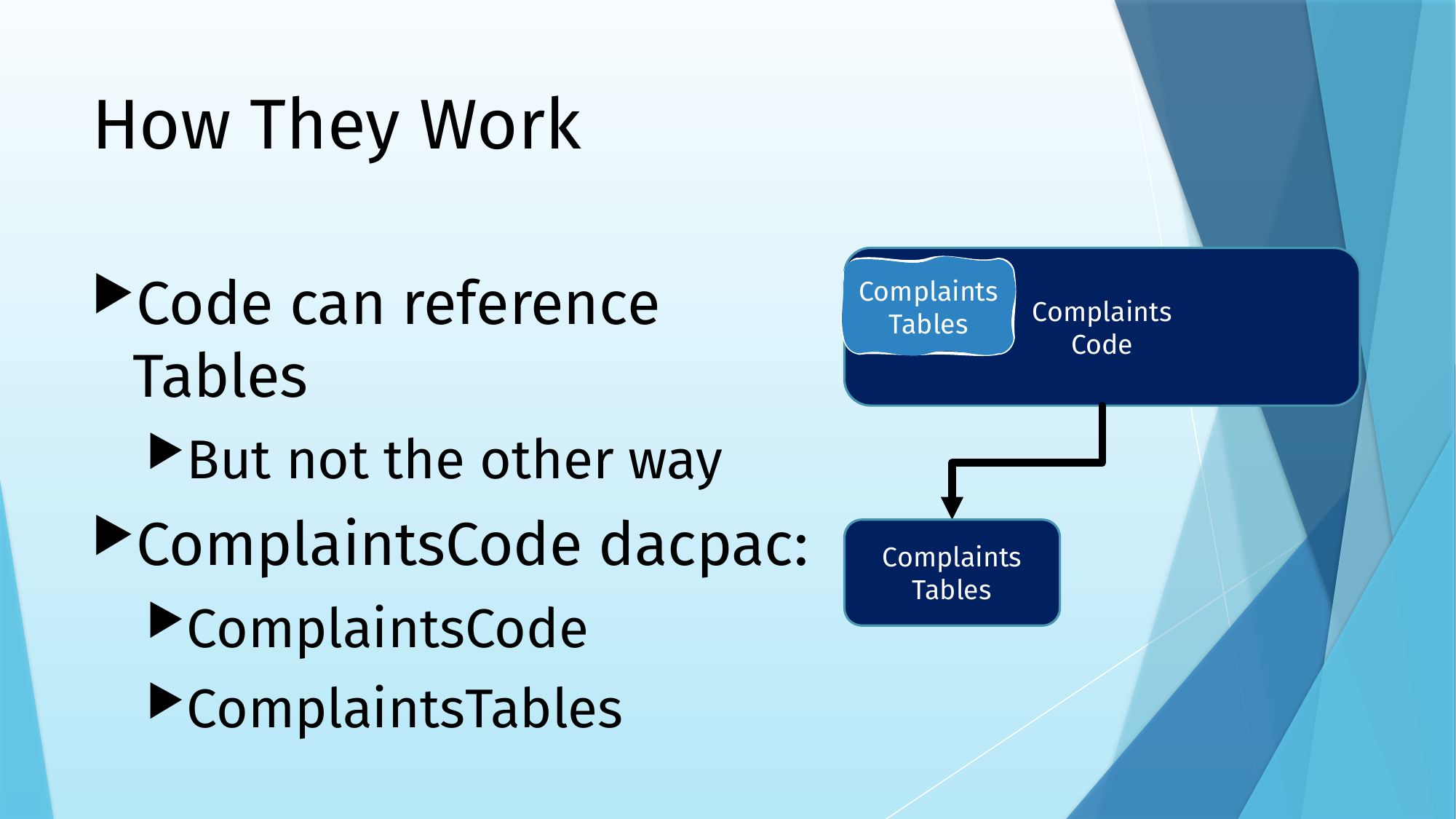

# How They Work
Complaints
Code
Code can reference Tables
But not the other way
ComplaintsCode dacpac:
ComplaintsCode
ComplaintsTables
Complaints Tables
Complaints Tables